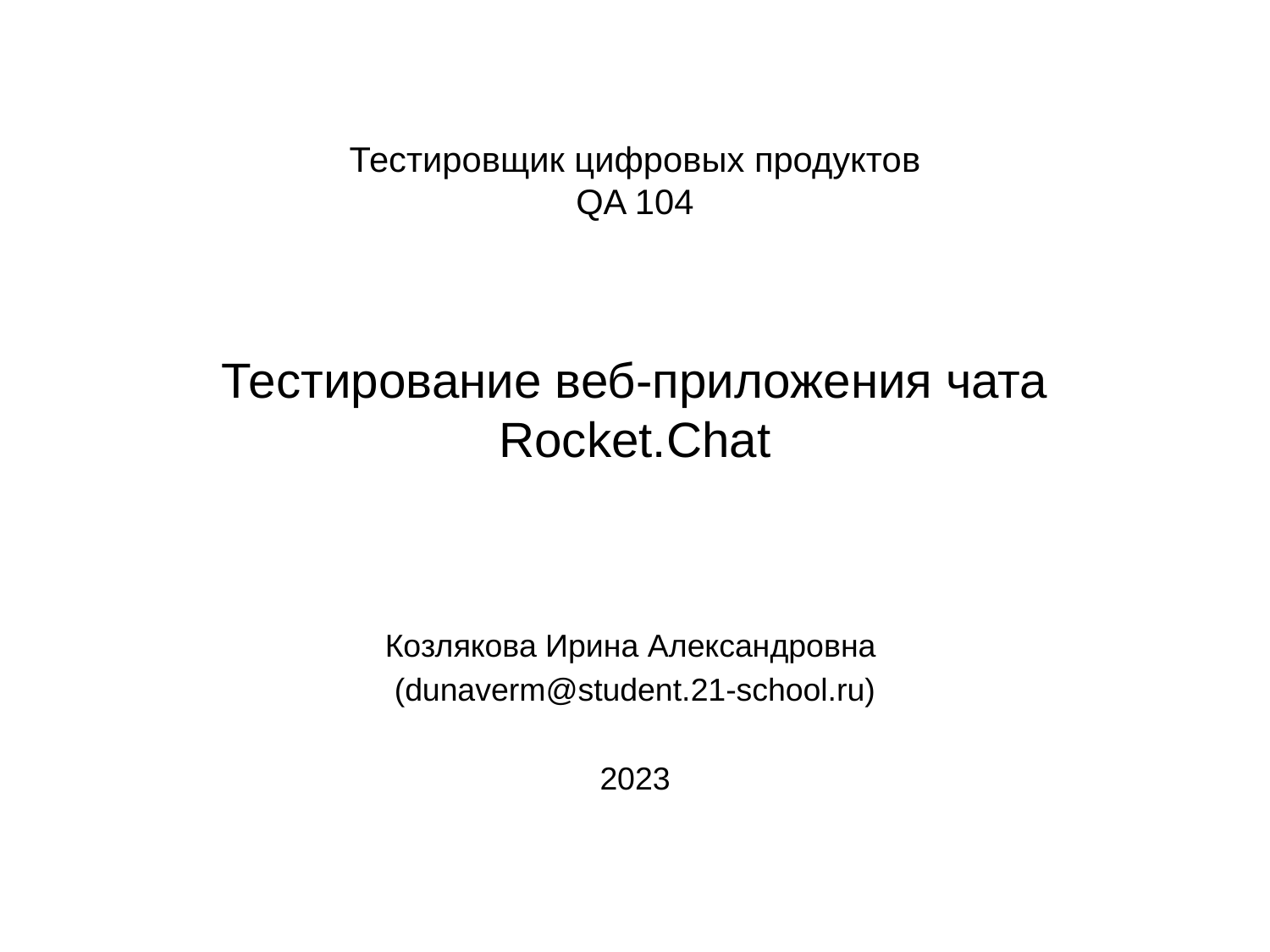

# Тестировщик цифровых продуктов QA 104 Тестирование веб-приложения чата Rocket.Chat
Козлякова Ирина Александровна
(dunaverm@student.21-school.ru)

2023